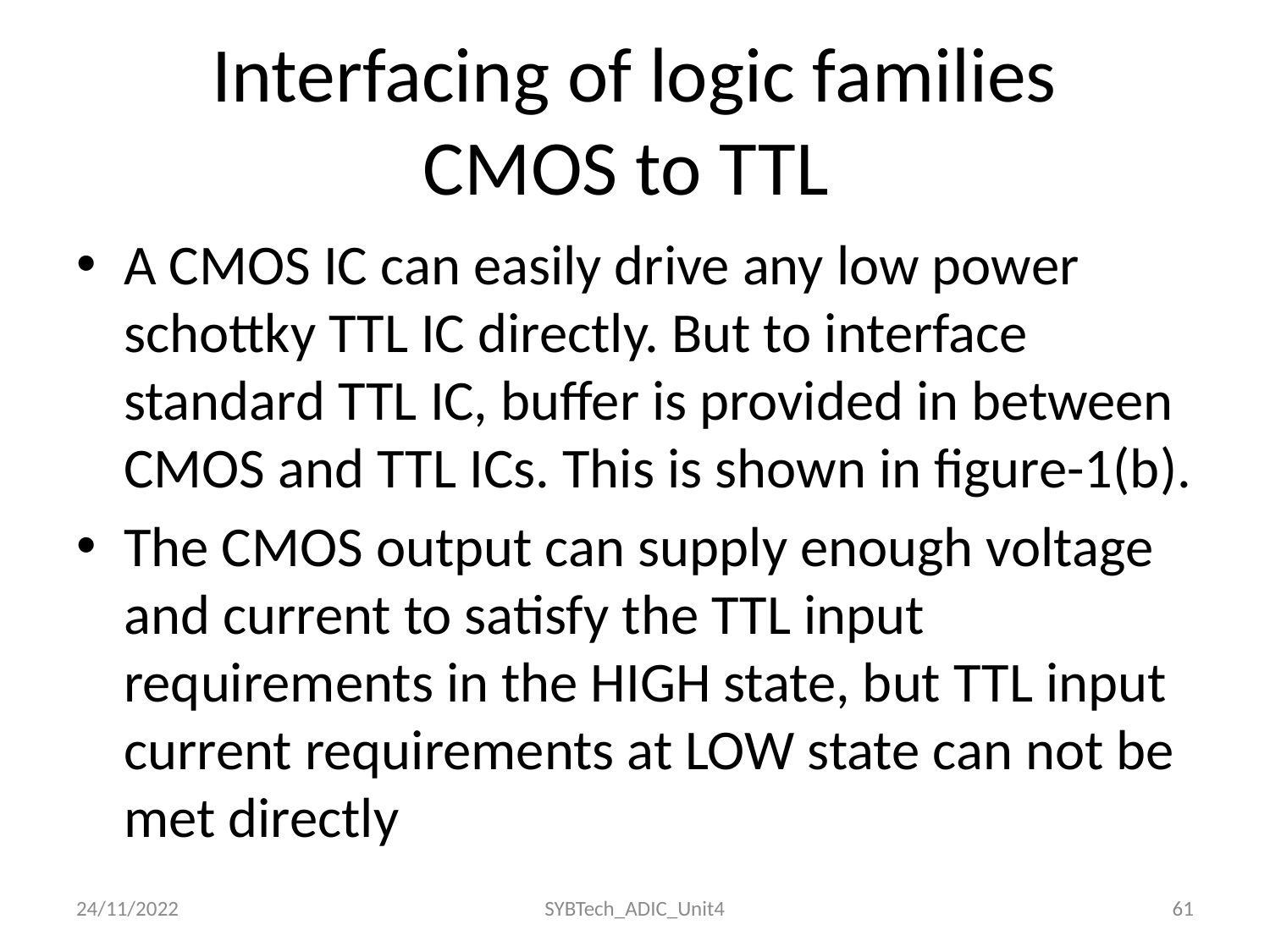

# Interfacing of logic families CMOS to TTL
A CMOS IC can easily drive any low power schottky TTL IC directly. But to interface standard TTL IC, buffer is provided in between CMOS and TTL ICs. This is shown in figure-1(b).
The CMOS output can supply enough voltage and current to satisfy the TTL input requirements in the HIGH state, but TTL input current requirements at LOW state can not be  met directly
24/11/2022
SYBTech_ADIC_Unit4
61